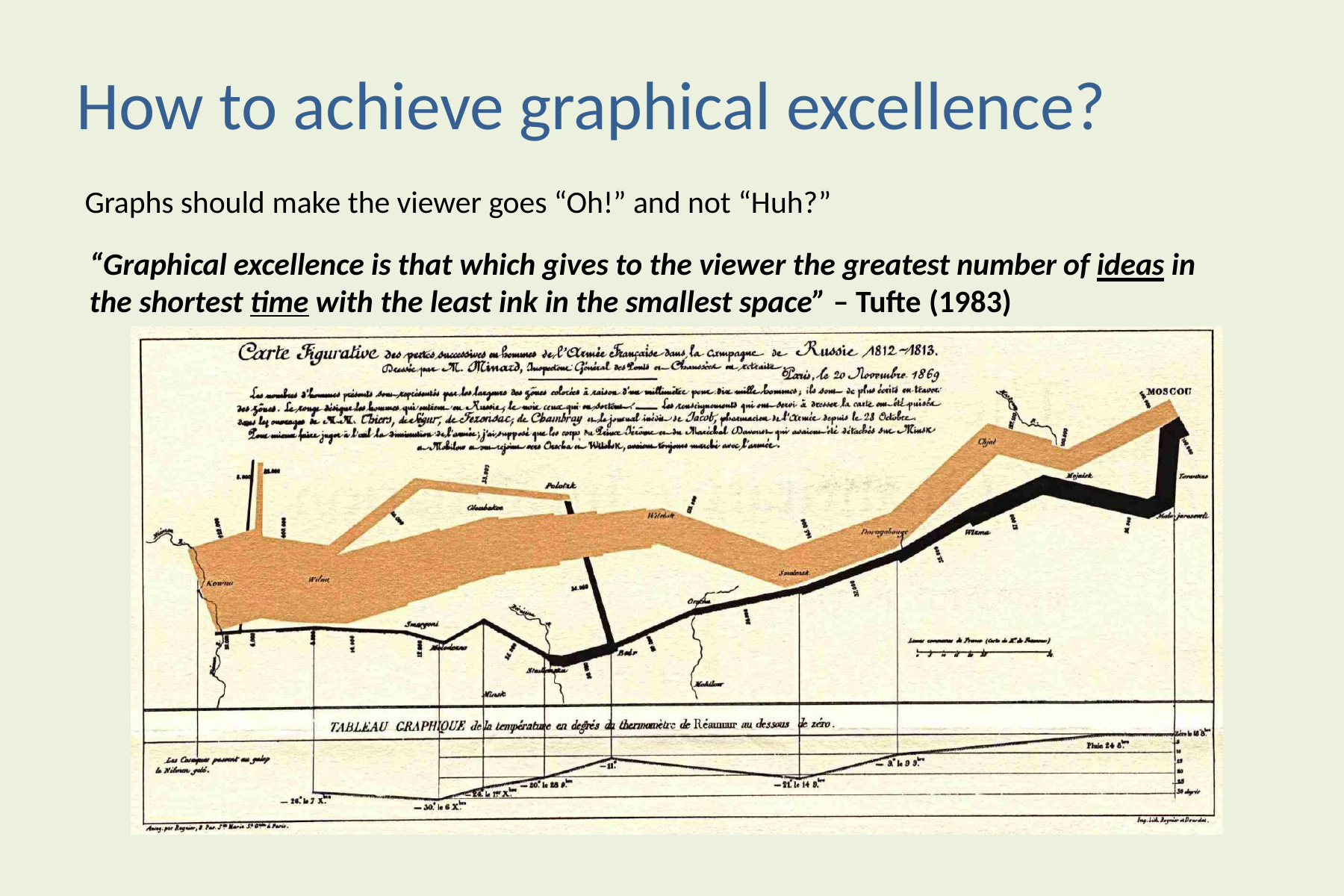

How to achieve graphical excellence?
# Graphs should make the viewer goes “Oh!” and not “Huh?”
“Graphical excellence is that which gives to the viewer the greatest number of ideas in the shortest time with the least ink in the smallest space” – Tufte (1983)